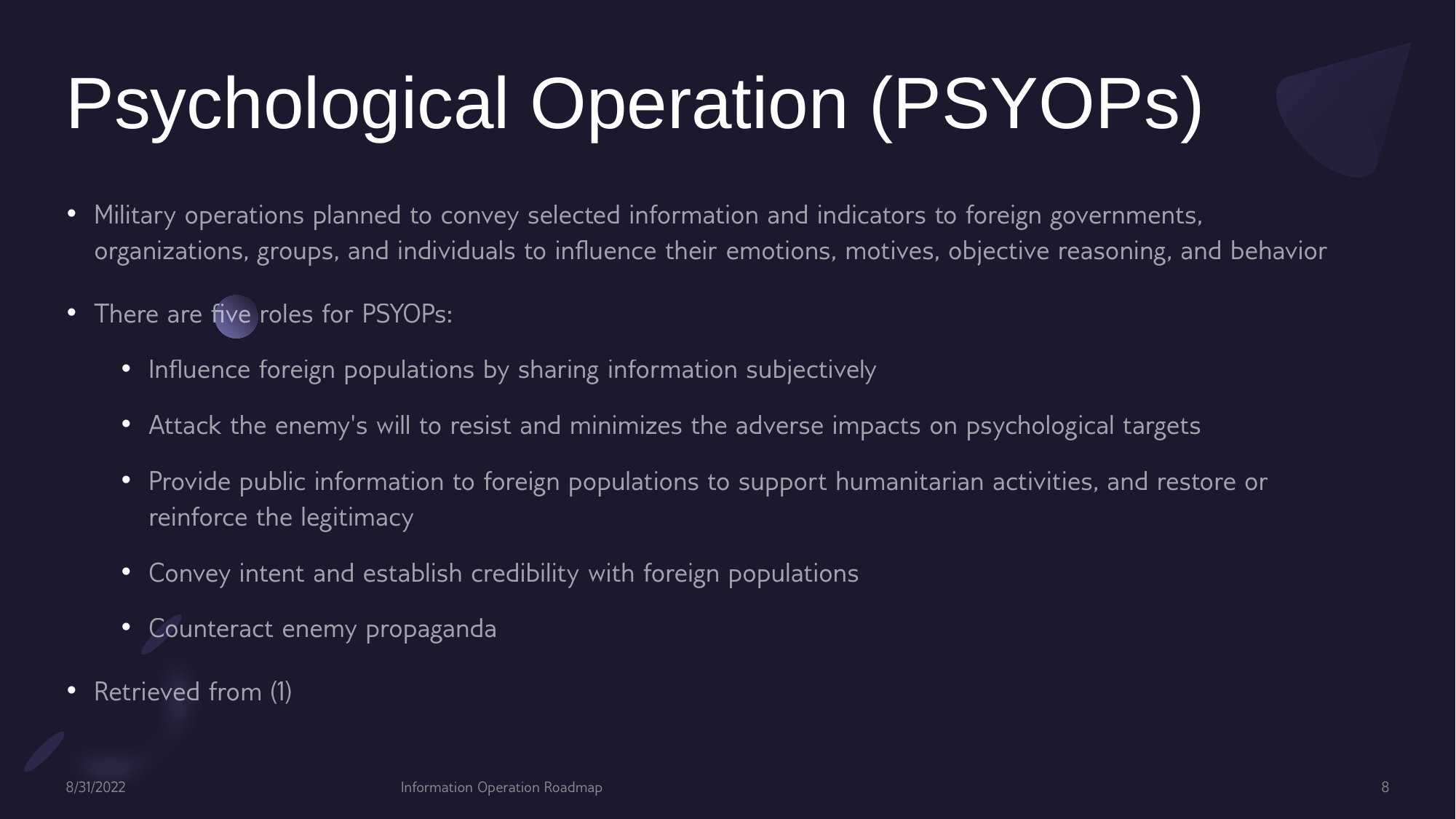

# Psychological Operation (PSYOPs)
Military operations planned to convey selected information and indicators to foreign governments, organizations, groups, and individuals to influence their emotions, motives, objective reasoning, and behavior
There are five roles for PSYOPs:
Influence foreign populations by sharing information subjectively
Attack the enemy's will to resist and minimizes the adverse impacts on psychological targets
Provide public information to foreign populations to support humanitarian activities, and restore or reinforce the legitimacy
Convey intent and establish credibility with foreign populations
Counteract enemy propaganda
Retrieved from (1)

8/31/2022
Information Operation Roadmap
8